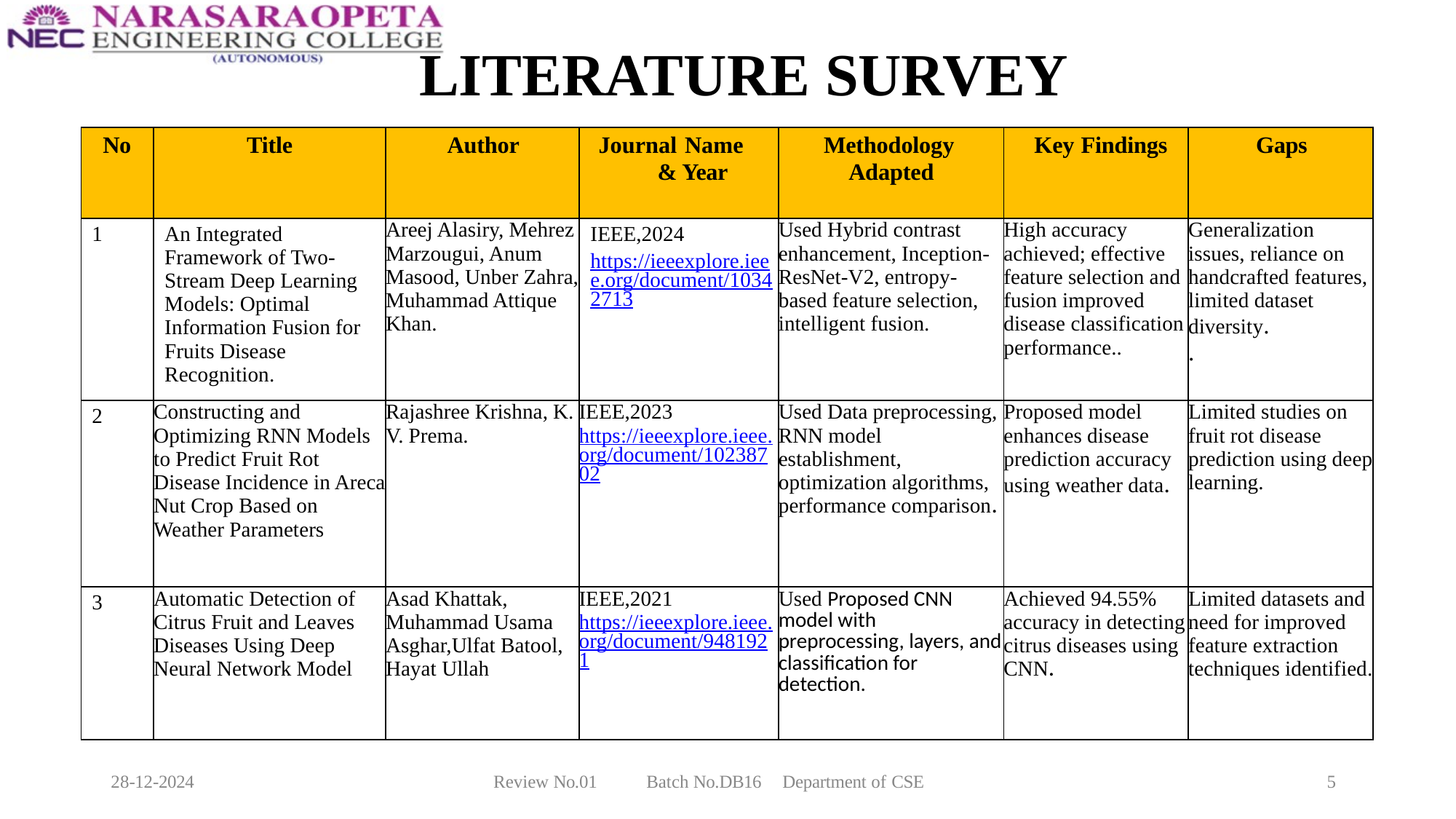

# LITERATURE SURVEY
| No | Title | Author | Journal Name & Year | Methodology Adapted | Key Findings | Gaps |
| --- | --- | --- | --- | --- | --- | --- |
| 1 | An Integrated Framework of Two-Stream Deep Learning Models: Optimal Information Fusion for Fruits Disease Recognition. | Areej Alasiry, Mehrez Marzougui, Anum Masood, Unber Zahra, Muhammad Attique Khan. | IEEE,2024 https://ieeexplore.ieee.org/document/10342713 | Used Hybrid contrast enhancement, Inception-ResNet-V2, entropy-based feature selection, intelligent fusion. | High accuracy achieved; effective feature selection and fusion improved disease classification performance.. | Generalization issues, reliance on handcrafted features, limited dataset diversity. . |
| 2 | Constructing and Optimizing RNN Models to Predict Fruit Rot Disease Incidence in Areca Nut Crop Based on Weather Parameters | Rajashree Krishna, K. V. Prema. | IEEE,2023 https://ieeexplore.ieee.org/document/10238702 | Used Data preprocessing, RNN model establishment, optimization algorithms, performance comparison. | Proposed model enhances disease prediction accuracy using weather data. | Limited studies on fruit rot disease prediction using deep learning. |
| 3 | Automatic Detection of Citrus Fruit and Leaves Diseases Using Deep Neural Network Model | Asad Khattak, Muhammad Usama Asghar,Ulfat Batool, Hayat Ullah | IEEE,2021 https://ieeexplore.ieee.org/document/9481921 | Used Proposed CNN model with preprocessing, layers, and classification for detection. | Achieved 94.55% accuracy in detecting citrus diseases using CNN. | Limited datasets and need for improved feature extraction techniques identified. |
28-12-2024
Review No.01
Batch No.DB16
Department of CSE
5